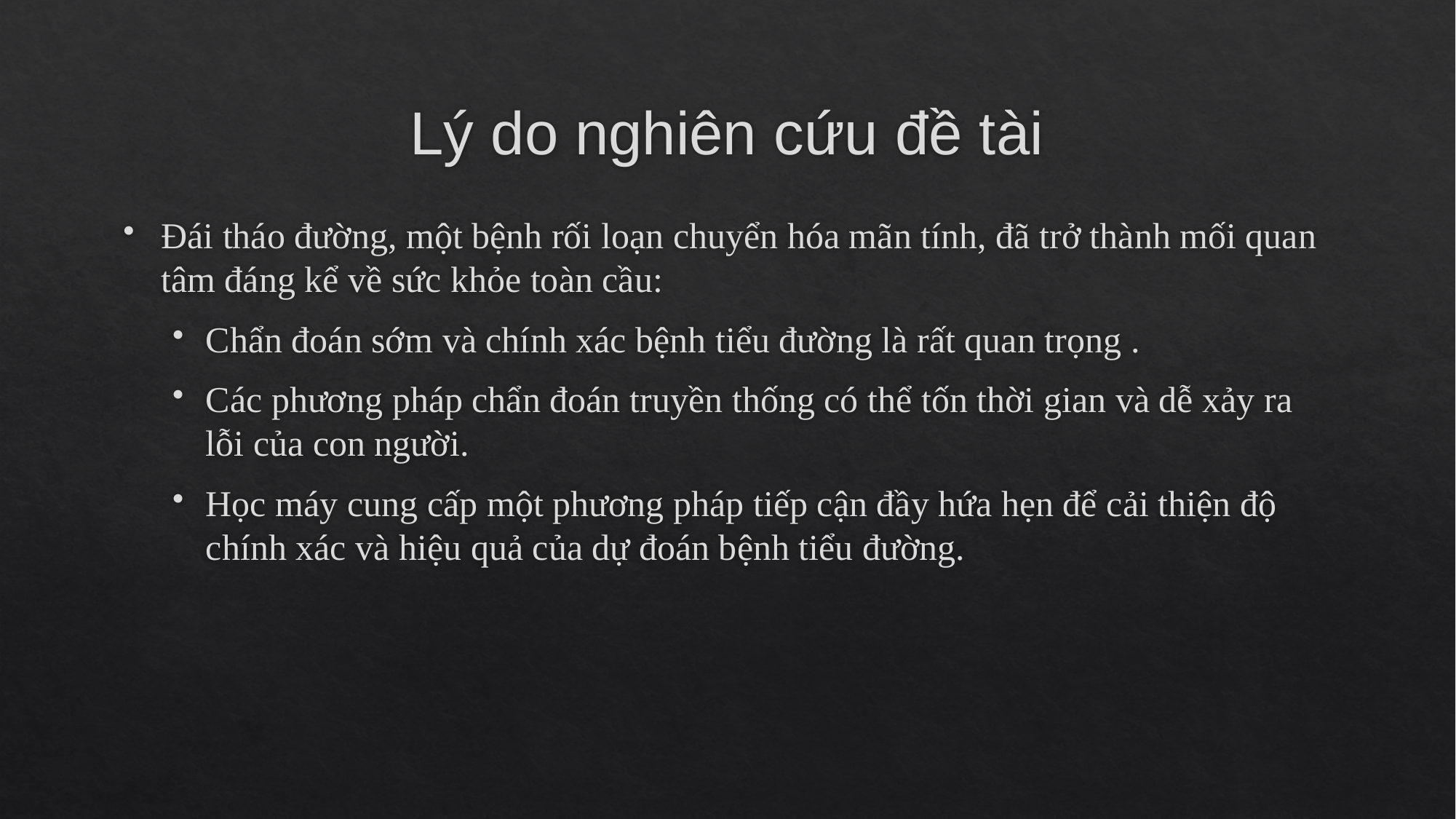

# Lý do nghiên cứu đề tài
Đái tháo đường, một bệnh rối loạn chuyển hóa mãn tính, đã trở thành mối quan tâm đáng kể về sức khỏe toàn cầu:
Chẩn đoán sớm và chính xác bệnh tiểu đường là rất quan trọng .
Các phương pháp chẩn đoán truyền thống có thể tốn thời gian và dễ xảy ra lỗi của con người.
Học máy cung cấp một phương pháp tiếp cận đầy hứa hẹn để cải thiện độ chính xác và hiệu quả của dự đoán bệnh tiểu đường.